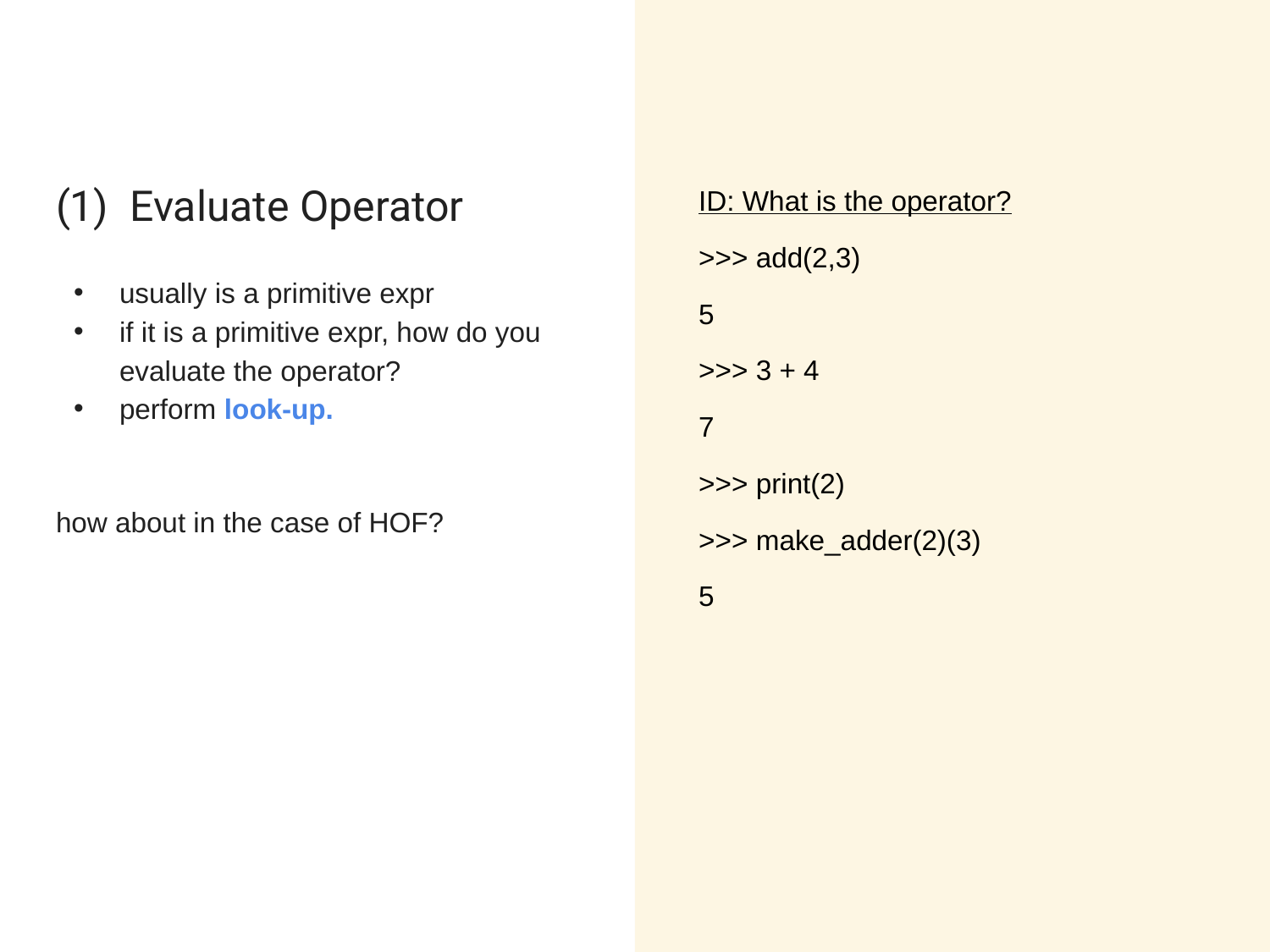

# (1)  Evaluate Operator
ID: What is the operator?
>>> add(2,3)
5
>>> 3 + 4
7
>>> print(2)
>>> make_adder(2)(3)
5
usually is a primitive expr
if it is a primitive expr, how do you evaluate the operator?
perform look-up.

how about in the case of HOF?